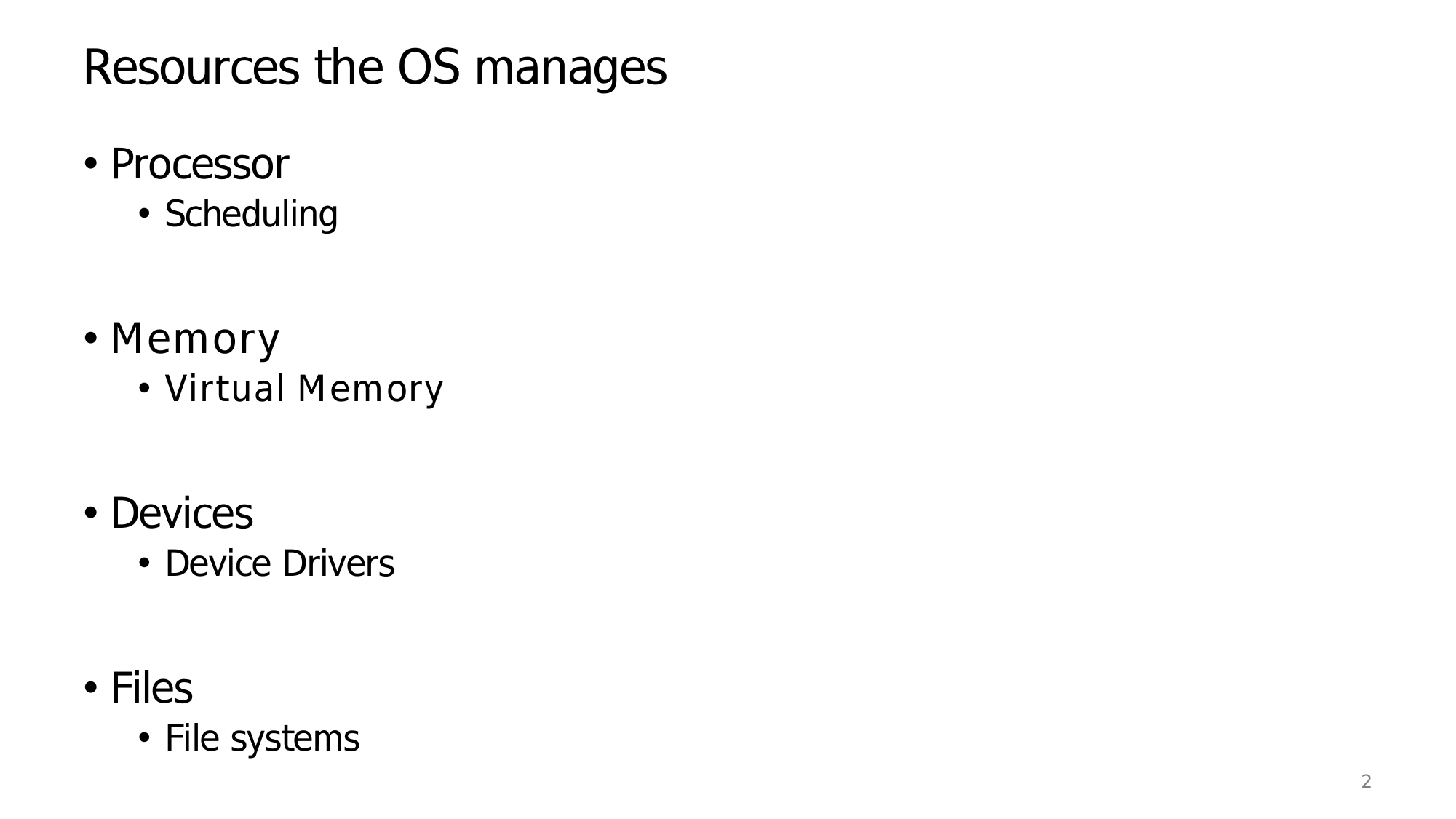

# Resources the OS manages
Processor
Scheduling

Memory
Virtual Memory

Devices
Device Drivers

Files
File systems
2